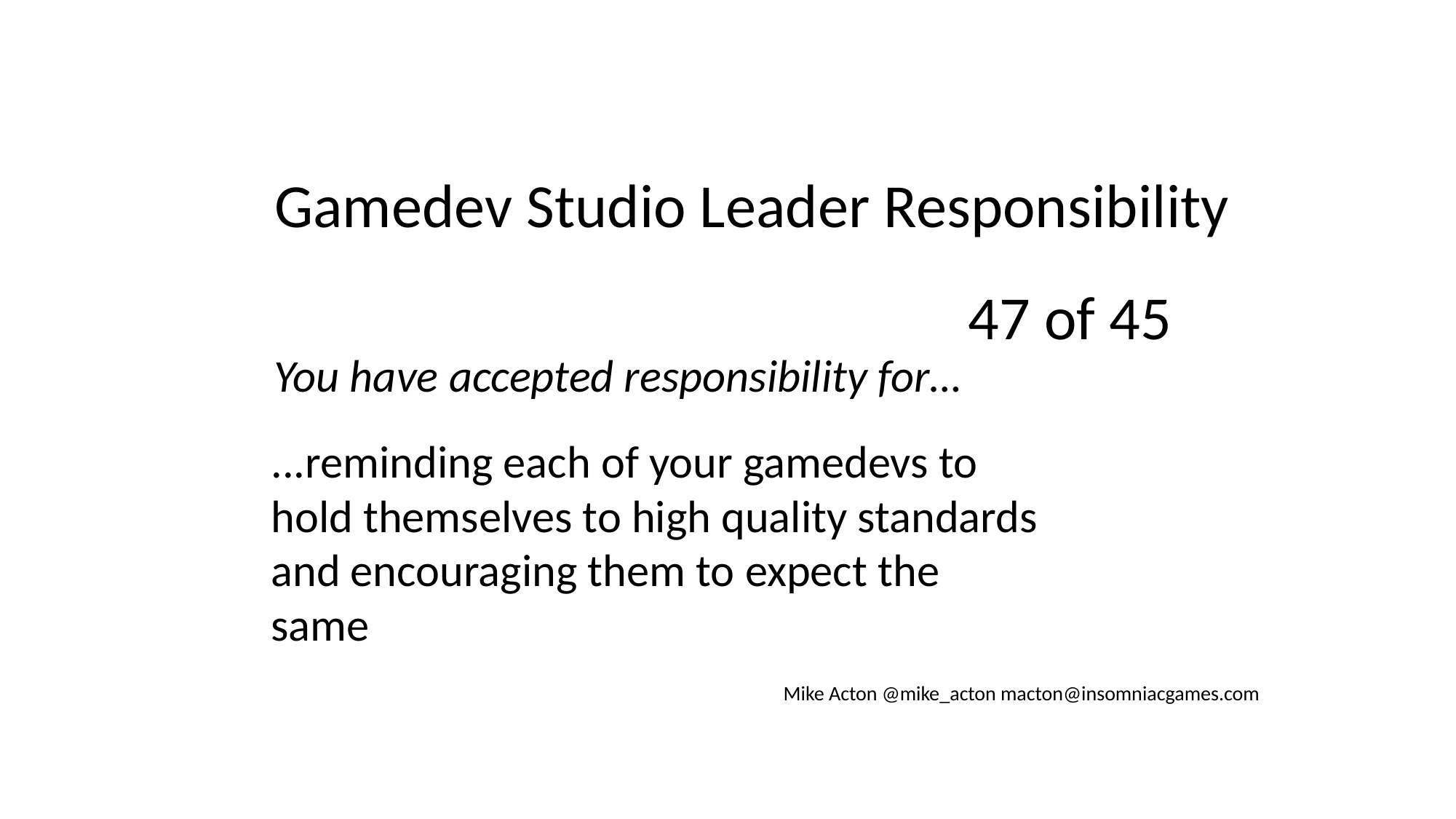

Gamedev Studio Leader Responsibility
47 of 45
You have accepted responsibility for…
...reminding each of your gamedevs to hold themselves to high quality standards and encouraging them to expect the same
Mike Acton @mike_acton macton@insomniacgames.com